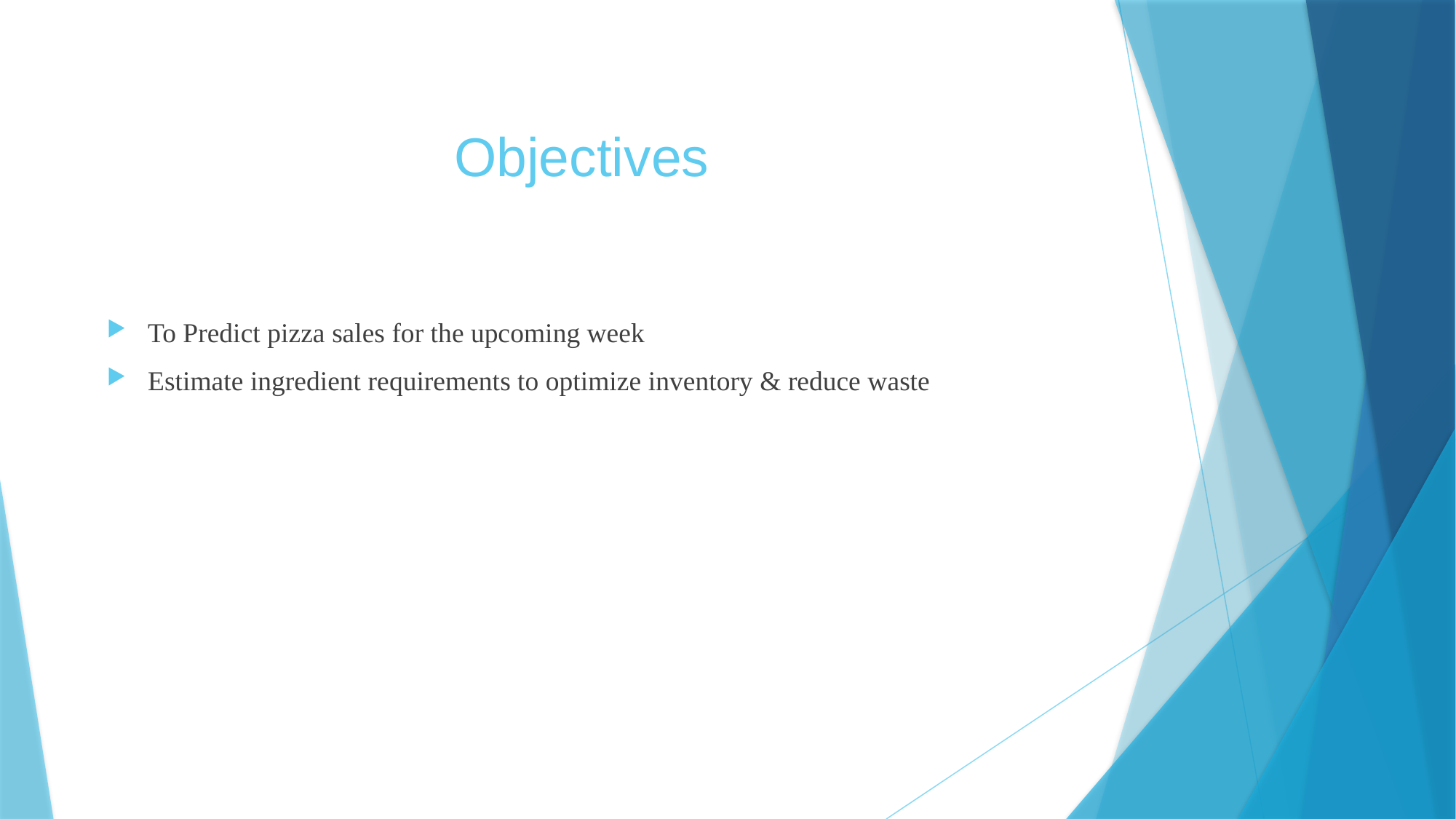

# Objectives
To Predict pizza sales for the upcoming week
Estimate ingredient requirements to optimize inventory & reduce waste